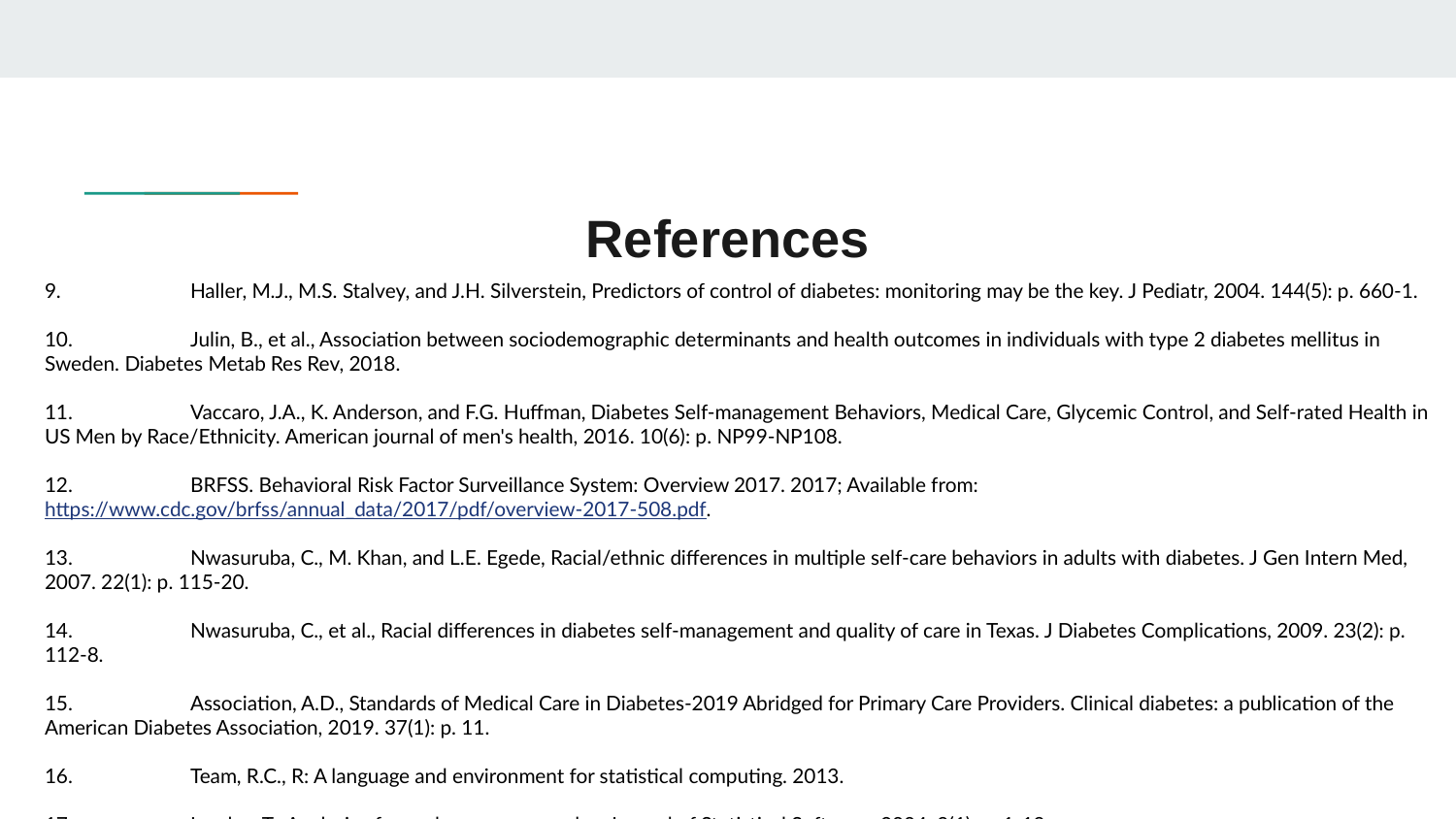

# References
9.	Haller, M.J., M.S. Stalvey, and J.H. Silverstein, Predictors of control of diabetes: monitoring may be the key. J Pediatr, 2004. 144(5): p. 660-1.

10.	Julin, B., et al., Association between sociodemographic determinants and health outcomes in individuals with type 2 diabetes mellitus in Sweden. Diabetes Metab Res Rev, 2018.

11.	Vaccaro, J.A., K. Anderson, and F.G. Huffman, Diabetes Self-management Behaviors, Medical Care, Glycemic Control, and Self-rated Health in US Men by Race/Ethnicity. American journal of men's health, 2016. 10(6): p. NP99-NP108.

12.	BRFSS. Behavioral Risk Factor Surveillance System: Overview 2017. 2017; Available from: https://www.cdc.gov/brfss/annual_data/2017/pdf/overview-2017-508.pdf.

13.	Nwasuruba, C., M. Khan, and L.E. Egede, Racial/ethnic differences in multiple self-care behaviors in adults with diabetes. J Gen Intern Med, 2007. 22(1): p. 115-20.

14.	Nwasuruba, C., et al., Racial differences in diabetes self-management and quality of care in Texas. J Diabetes Complications, 2009. 23(2): p. 112-8.

15.	Association, A.D., Standards of Medical Care in Diabetes-2019 Abridged for Primary Care Providers. Clinical diabetes: a publication of the American Diabetes Association, 2019. 37(1): p. 11.

16.	Team, R.C., R: A language and environment for statistical computing. 2013.

17.	Lumley, T., Analysis of complex survey samples. Journal of Statistical Software, 2004. 9(1): p. 1-19.